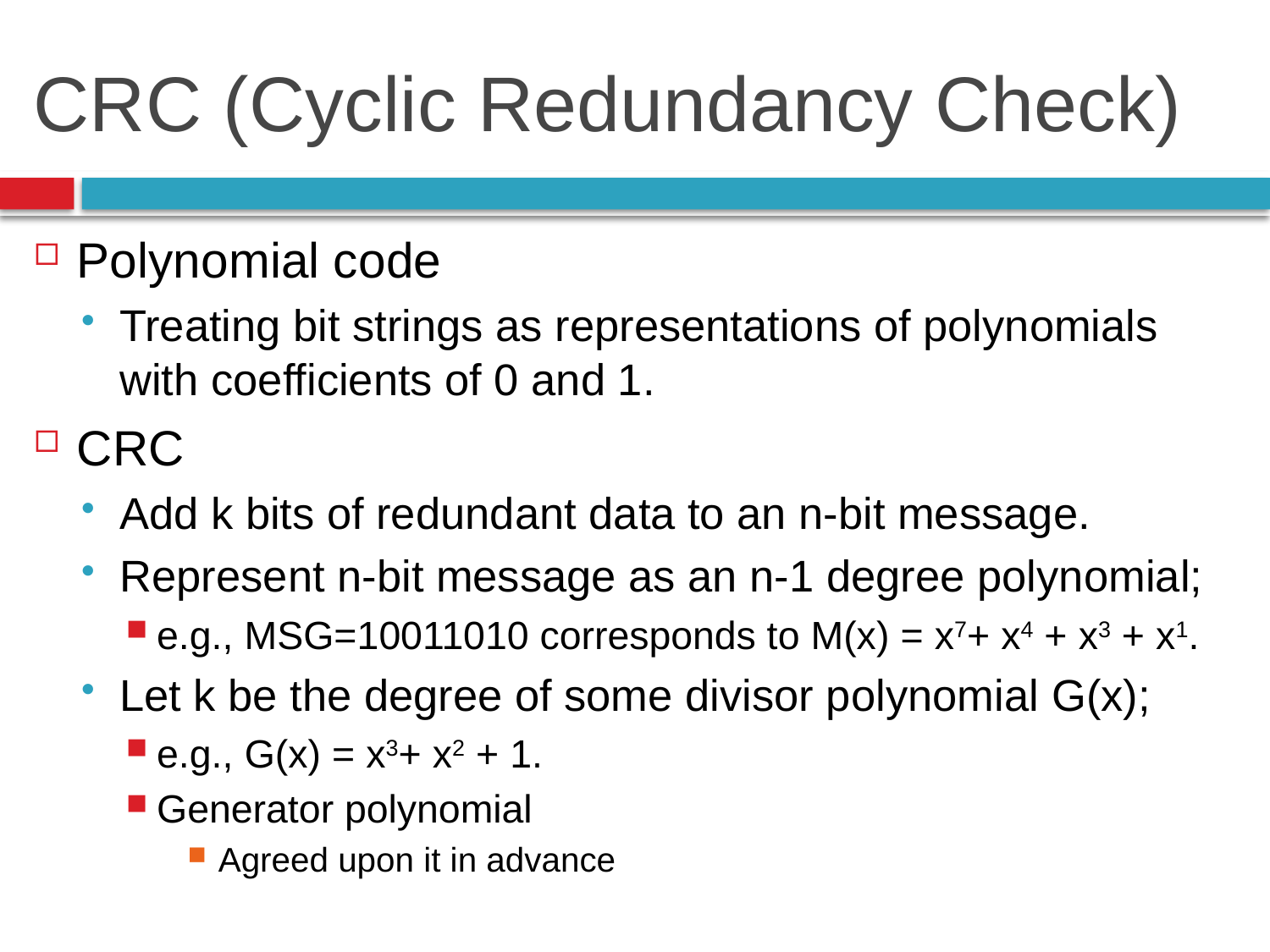

# CRC (Cyclic Redundancy Check)
Polynomial code
Treating bit strings as representations of polynomials with coefficients of 0 and 1.
CRC
Add k bits of redundant data to an n-bit message.
Represent n-bit message as an n-1 degree polynomial;
e.g., MSG=10011010 corresponds to M(x) = x7+ x4 + x3 + x1.
Let k be the degree of some divisor polynomial G(x);
e.g., G(x) = x3+ x2 + 1.
Generator polynomial
Agreed upon it in advance